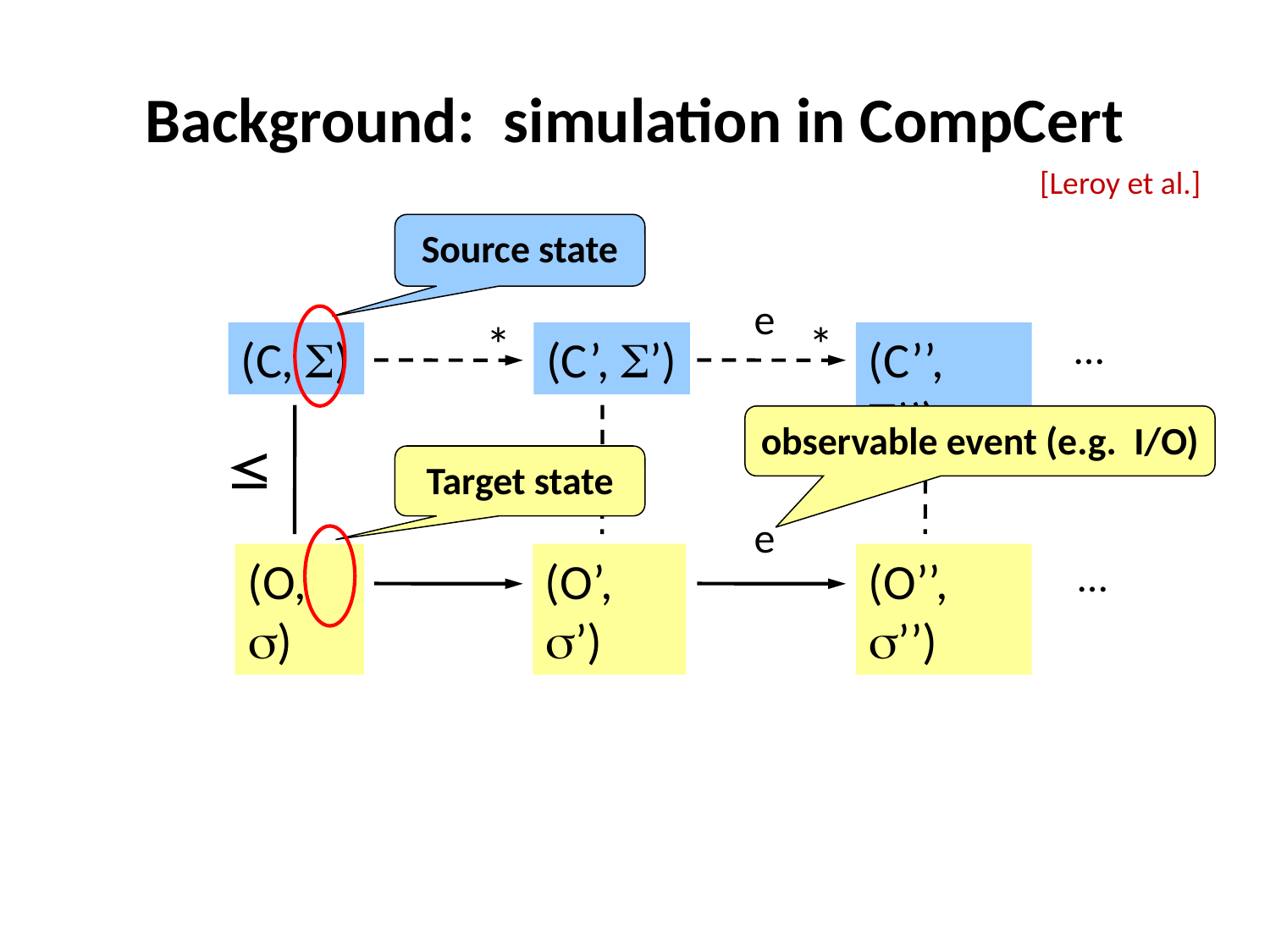

# Background:  simulation in CompCert
[Leroy et al.]
Source state
e
*

*
…
(C, Σ)
(C’, Σ’)
(C’’, Σ’’)
≤
≤
observable event (e.g.  I/O)
≤
Target state
e
(O’’, σ’’)

(O, σ)
(O’, σ’)
…